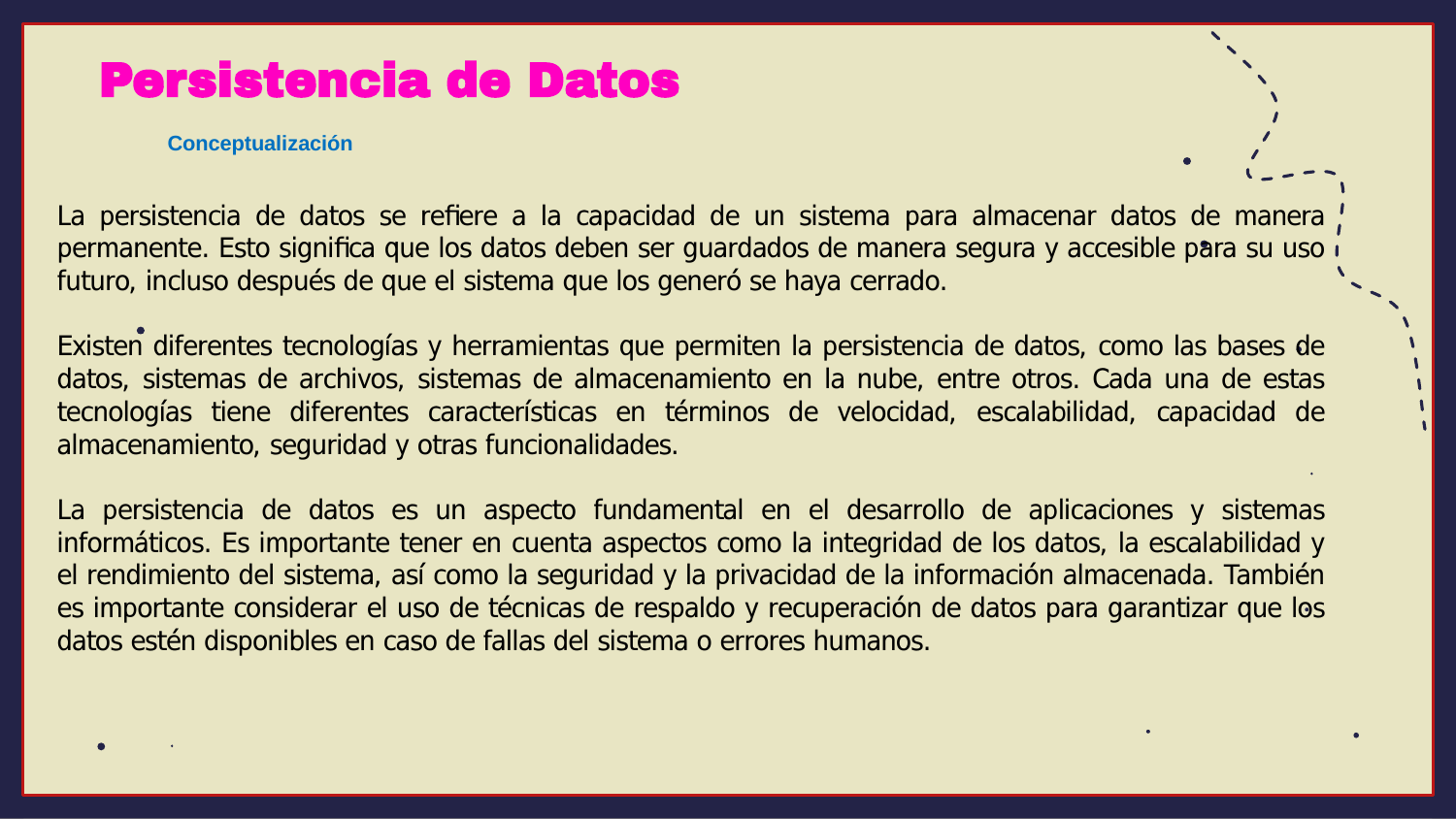

Persistencia de Datos

Conceptualización
La persistencia de datos se refiere a la capacidad de un sistema para almacenar datos de manera permanente. Esto significa que los datos deben ser guardados de manera segura y accesible para su uso futuro, incluso después de que el sistema que los generó se haya cerrado.

Existen diferentes tecnologías y herramientas que permiten la persistencia de datos, como las bases de datos, sistemas de archivos, sistemas de almacenamiento en la nube, entre otros. Cada una de estas tecnologías tiene diferentes características en términos de velocidad, escalabilidad, capacidad de almacenamiento, seguridad y otras funcionalidades.

La persistencia de datos es un aspecto fundamental en el desarrollo de aplicaciones y sistemas informáticos. Es importante tener en cuenta aspectos como la integridad de los datos, la escalabilidad y el rendimiento del sistema, así como la seguridad y la privacidad de la información almacenada. También es importante considerar el uso de técnicas de respaldo y recuperación de datos para garantizar que los datos estén disponibles en caso de fallas del sistema o errores humanos.